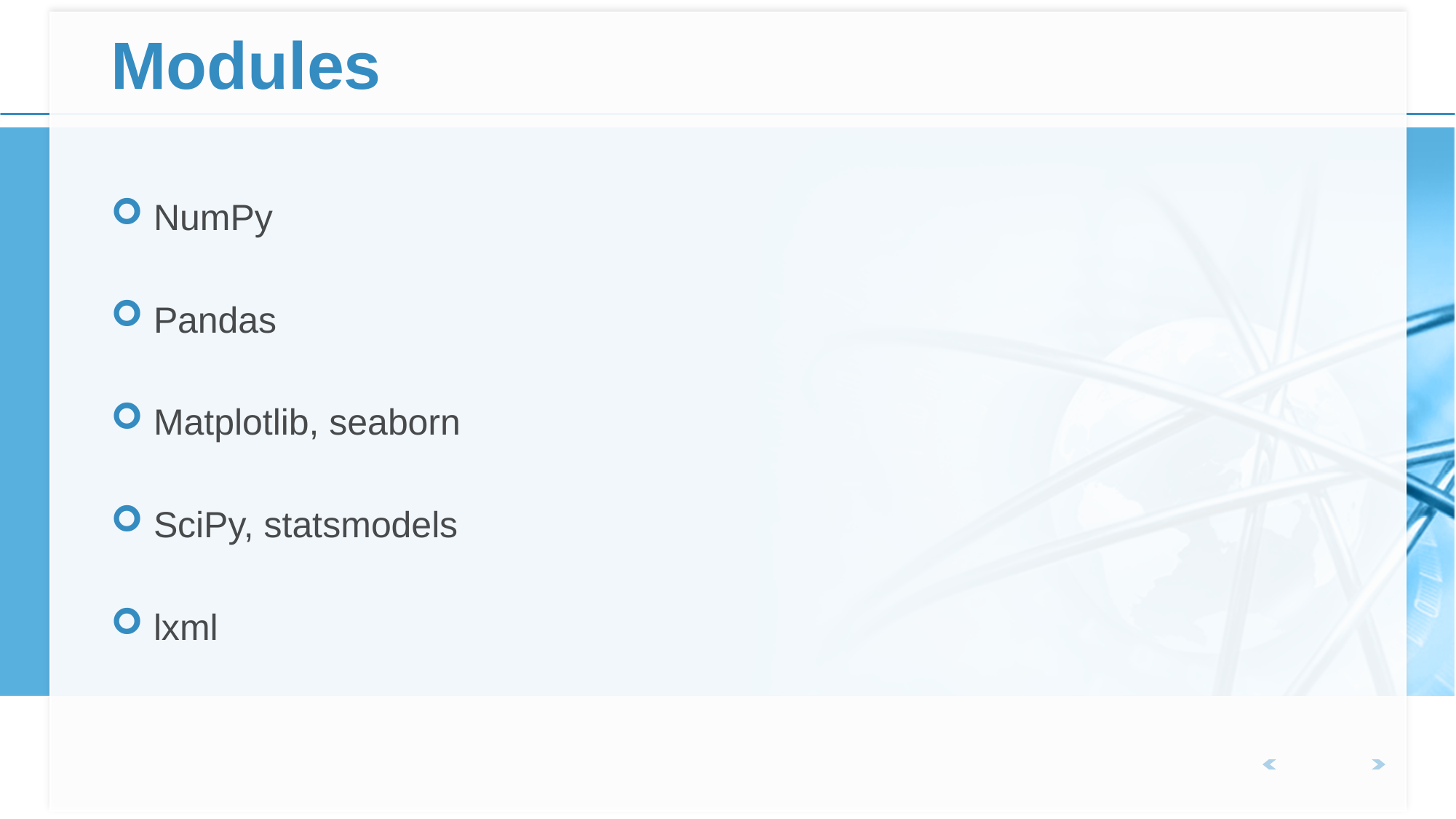

# Modules
NumPy
Pandas
Matplotlib, seaborn
SciPy, statsmodels
lxml